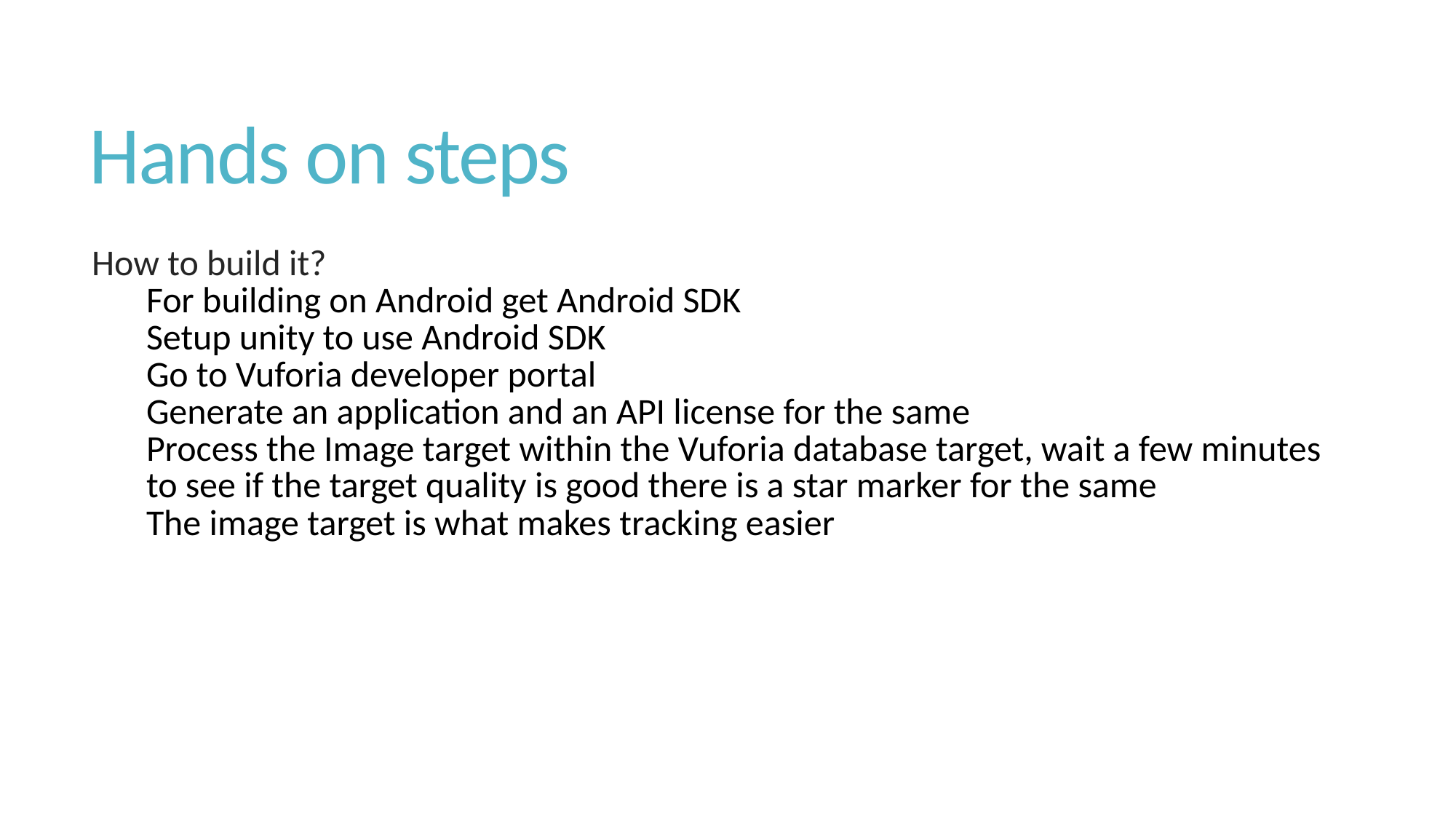

# Hands on steps
How to build it?
For building on Android get Android SDK
Setup unity to use Android SDK
Go to Vuforia developer portal
Generate an application and an API license for the same
Process the Image target within the Vuforia database target, wait a few minutes to see if the target quality is good there is a star marker for the same
The image target is what makes tracking easier